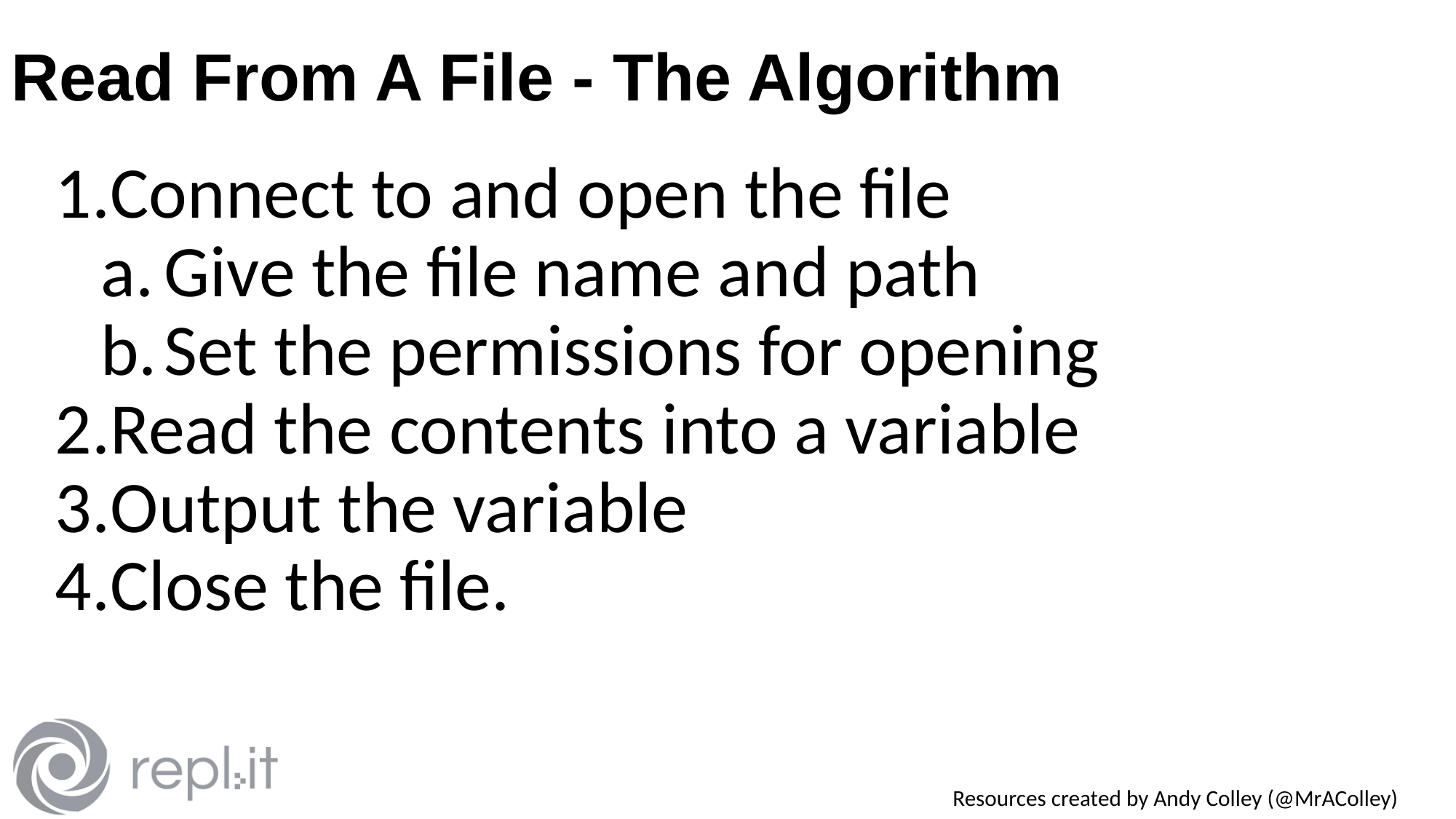

# Read From A File - The Algorithm
Connect to and open the file
Give the file name and path
Set the permissions for opening
Read the contents into a variable
Output the variable
Close the file.